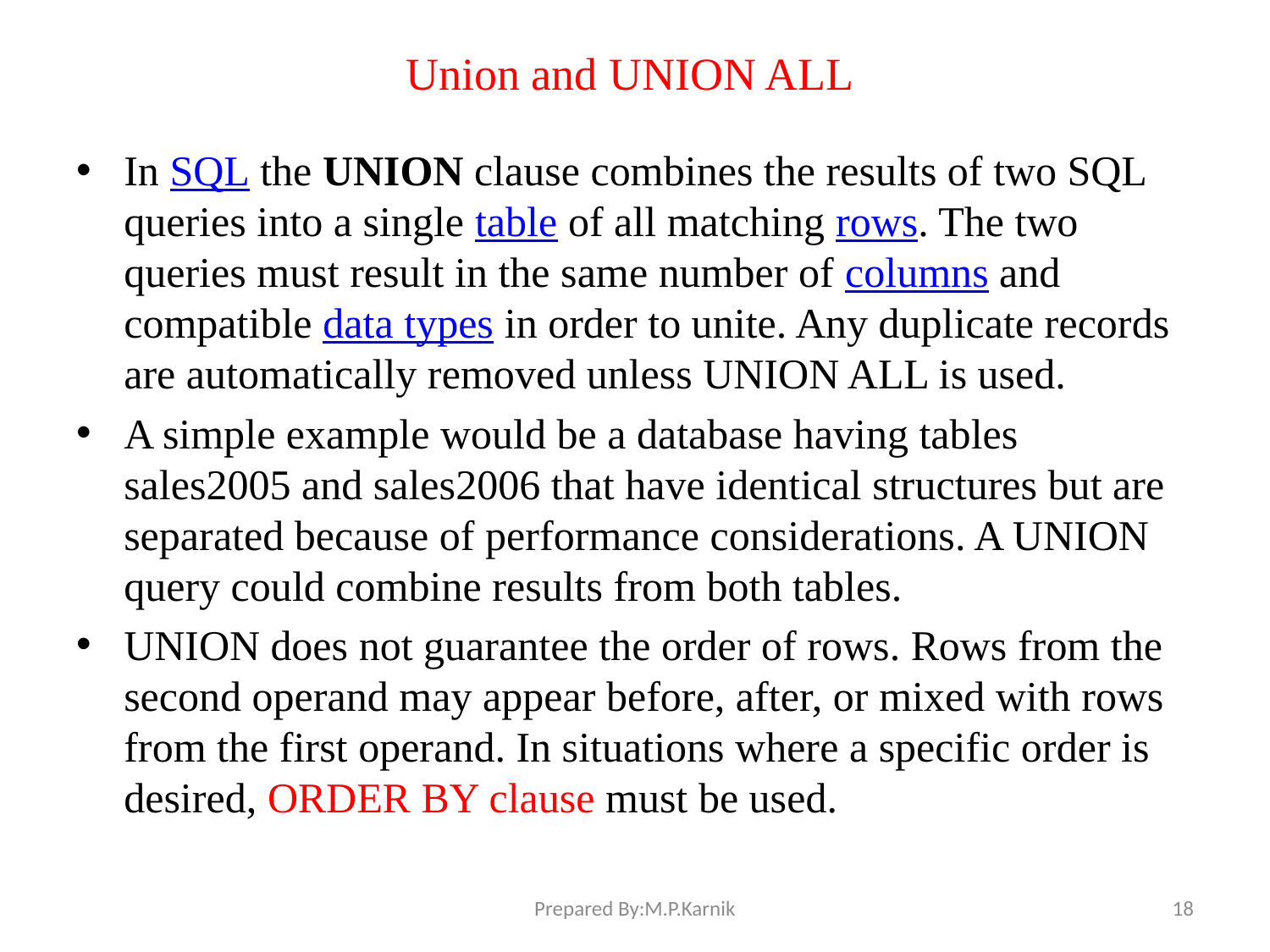

# Union and UNION ALL
In SQL the UNION clause combines the results of two SQL queries into a single table of all matching rows. The two queries must result in the same number of columns and compatible data types in order to unite. Any duplicate records are automatically removed unless UNION ALL is used.
A simple example would be a database having tables sales2005 and sales2006 that have identical structures but are separated because of performance considerations. A UNION query could combine results from both tables.
UNION does not guarantee the order of rows. Rows from the second operand may appear before, after, or mixed with rows from the first operand. In situations where a specific order is desired, ORDER BY clause must be used.

Prepared By:M.P.Karnik
18